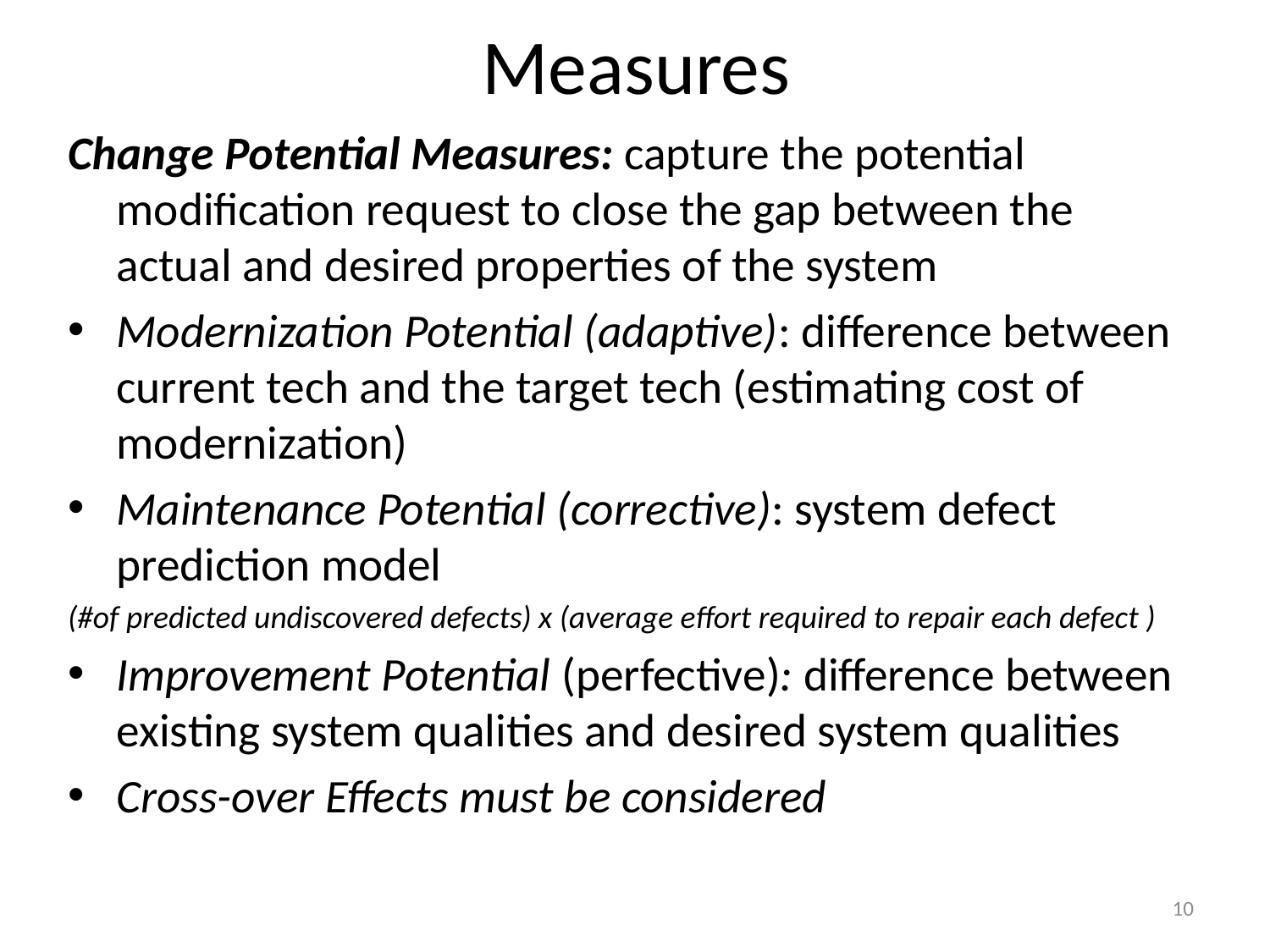

# Measures
Change Potential Measures: capture the potential modification request to close the gap between the actual and desired properties of the system
Modernization Potential (adaptive): difference between current tech and the target tech (estimating cost of modernization)
Maintenance Potential (corrective): system defect prediction model
(#of predicted undiscovered defects) x (average effort required to repair each defect )
Improvement Potential (perfective): difference between existing system qualities and desired system qualities
Cross-over Effects must be considered
10